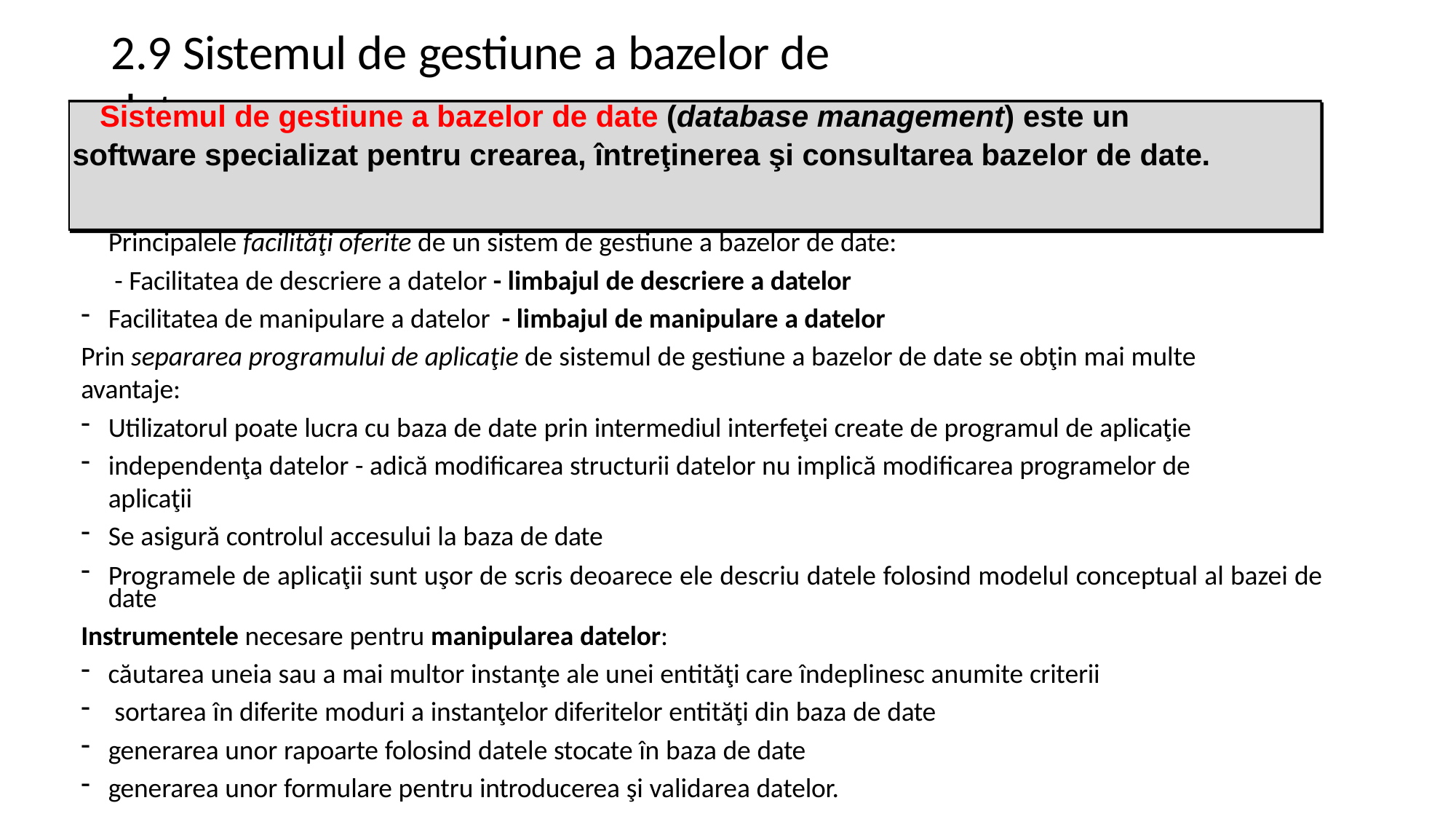

# 2.9 Sistemul de gestiune a bazelor de date
Sistemul de gestiune a bazelor de date (database management) este un software specializat pentru crearea, întreţinerea şi consultarea bazelor de date.

Principalele facilităţi oferite de un sistem de gestiune a bazelor de date:
- Facilitatea de descriere a datelor - limbajul de descriere a datelor
Facilitatea de manipulare a datelor - limbajul de manipulare a datelor
Prin separarea programului de aplicaţie de sistemul de gestiune a bazelor de date se obţin mai multe avantaje:
Utilizatorul poate lucra cu baza de date prin intermediul interfeţei create de programul de aplicaţie
independenţa datelor - adică modificarea structurii datelor nu implică modificarea programelor de aplicaţii
Se asigură controlul accesului la baza de date
Programele de aplicaţii sunt uşor de scris deoarece ele descriu datele folosind modelul conceptual al bazei de date
Instrumentele necesare pentru manipularea datelor:
căutarea uneia sau a mai multor instanţe ale unei entităţi care îndeplinesc anumite criterii
sortarea în diferite moduri a instanţelor diferitelor entităţi din baza de date
generarea unor rapoarte folosind datele stocate în baza de date
generarea unor formulare pentru introducerea şi validarea datelor.